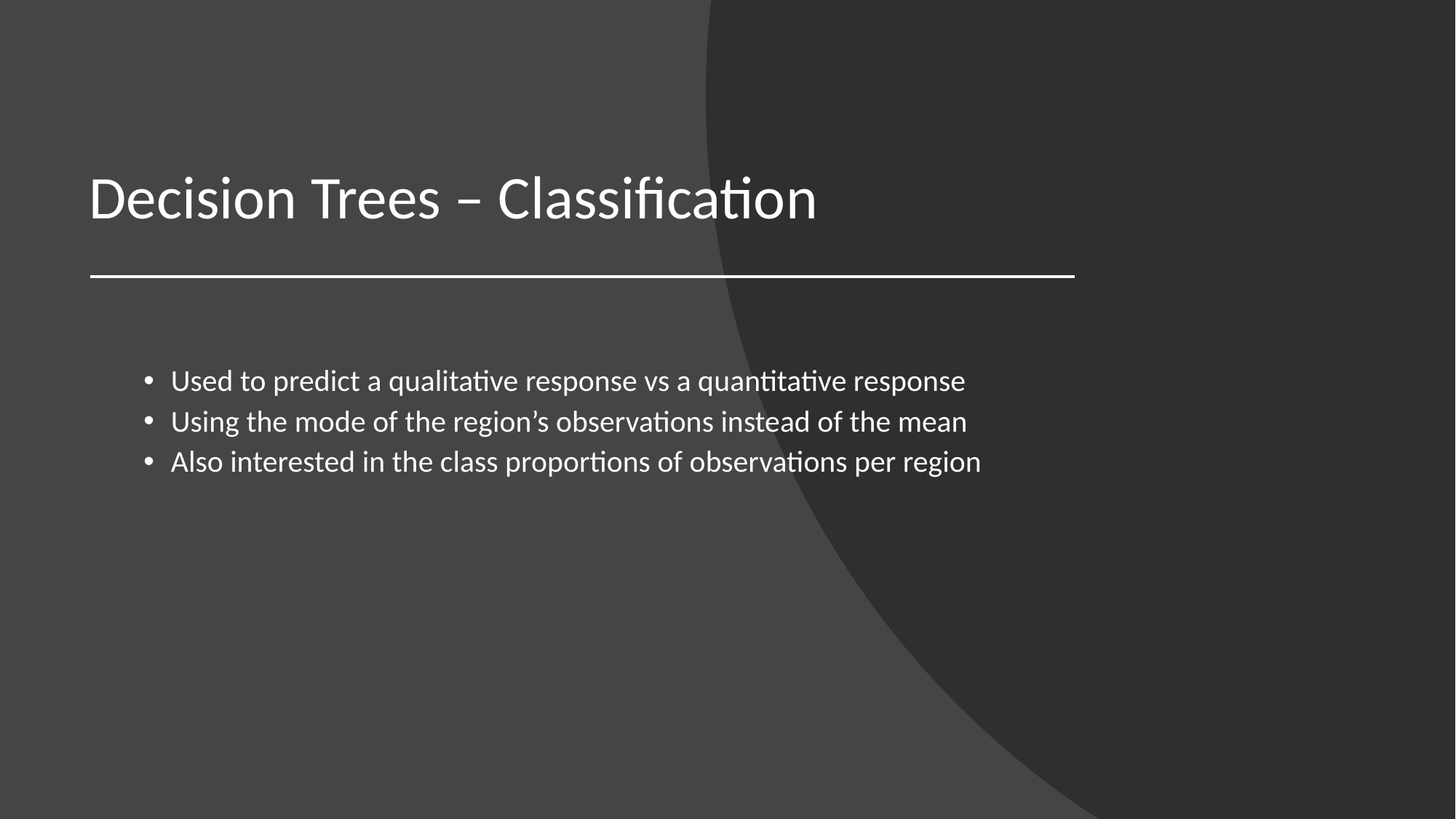

# Decision Trees – Classification

Used to predict a qualitative response vs a quantitative response
Using the mode of the region’s observations instead of the mean
Also interested in the class proportions of observations per region